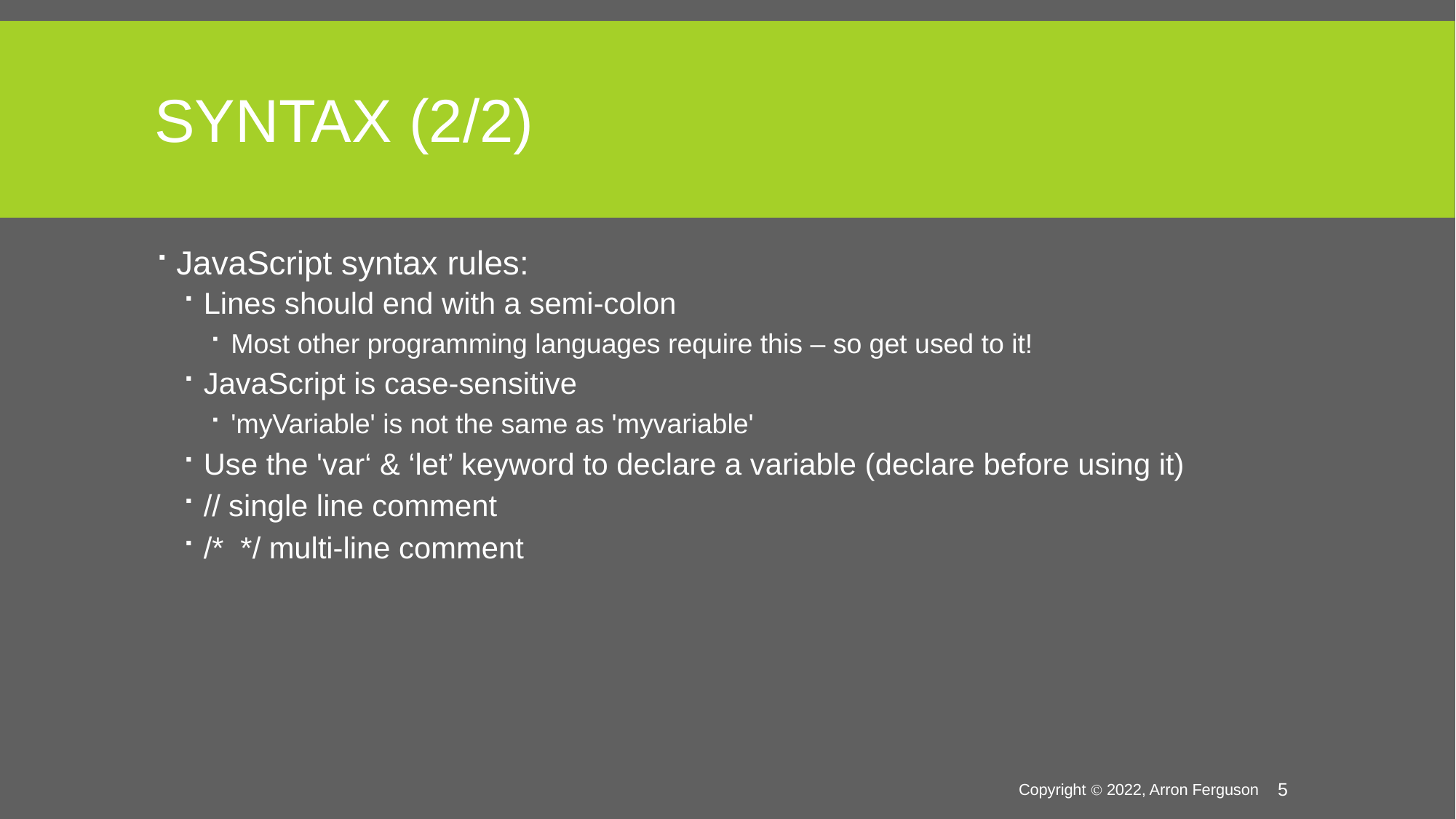

# Syntax (2/2)
JavaScript syntax rules:
Lines should end with a semi-colon
Most other programming languages require this – so get used to it!
JavaScript is case-sensitive
'myVariable' is not the same as 'myvariable'
Use the 'var‘ & ‘let’ keyword to declare a variable (declare before using it)
// single line comment
/*  */ multi-line comment

Copyright Ⓒ 2022, Arron Ferguson
5